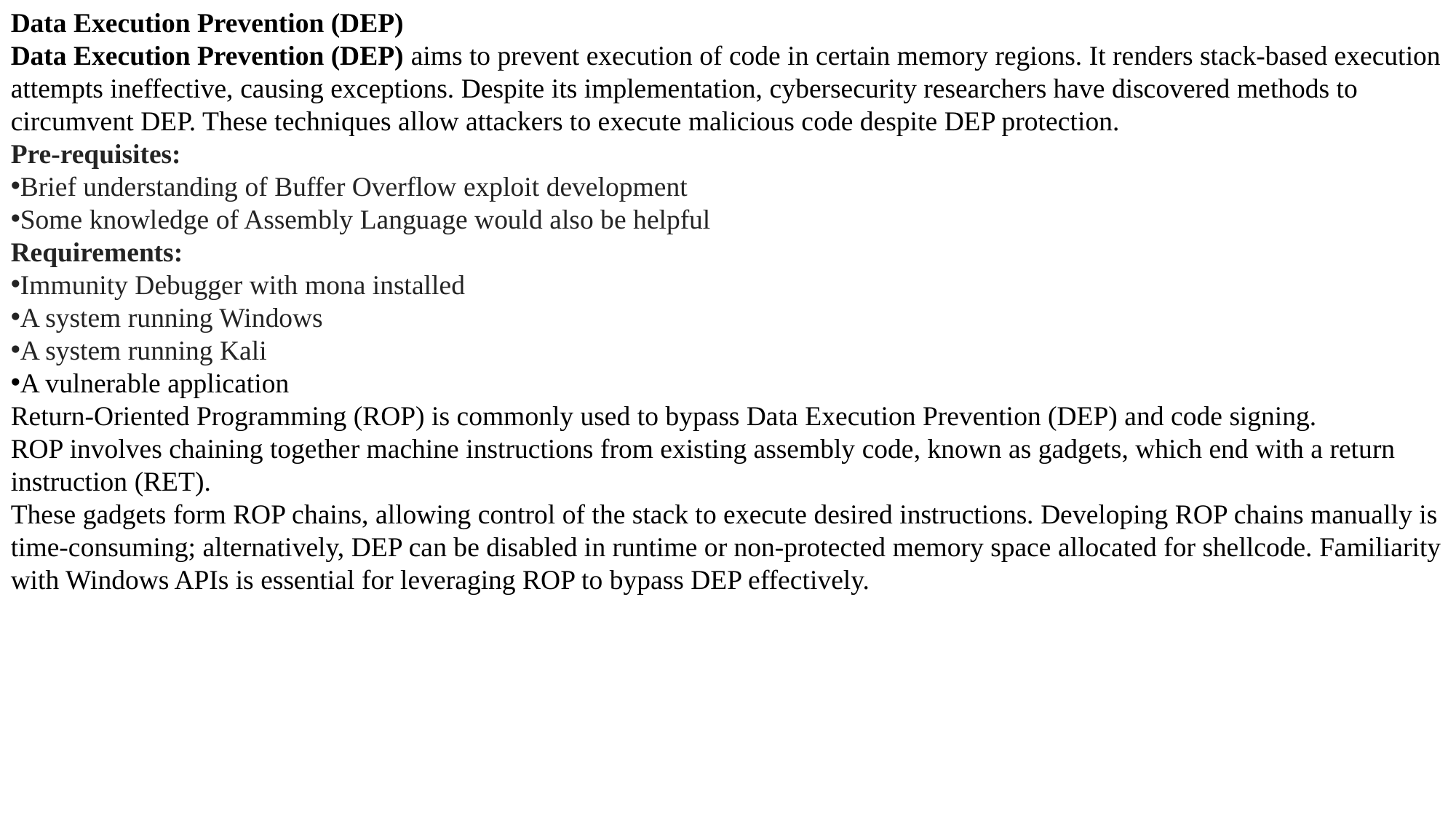

Data Execution Prevention (DEP)
Data Execution Prevention (DEP) aims to prevent execution of code in certain memory regions. It renders stack-based execution attempts ineffective, causing exceptions. Despite its implementation, cybersecurity researchers have discovered methods to circumvent DEP. These techniques allow attackers to execute malicious code despite DEP protection.
Pre-requisites:
Brief understanding of Buffer Overflow exploit development
Some knowledge of Assembly Language would also be helpful
Requirements:
Immunity Debugger with mona installed
A system running Windows
A system running Kali
A vulnerable application
Return-Oriented Programming (ROP) is commonly used to bypass Data Execution Prevention (DEP) and code signing.
ROP involves chaining together machine instructions from existing assembly code, known as gadgets, which end with a return instruction (RET).
These gadgets form ROP chains, allowing control of the stack to execute desired instructions. Developing ROP chains manually is time-consuming; alternatively, DEP can be disabled in runtime or non-protected memory space allocated for shellcode. Familiarity with Windows APIs is essential for leveraging ROP to bypass DEP effectively.